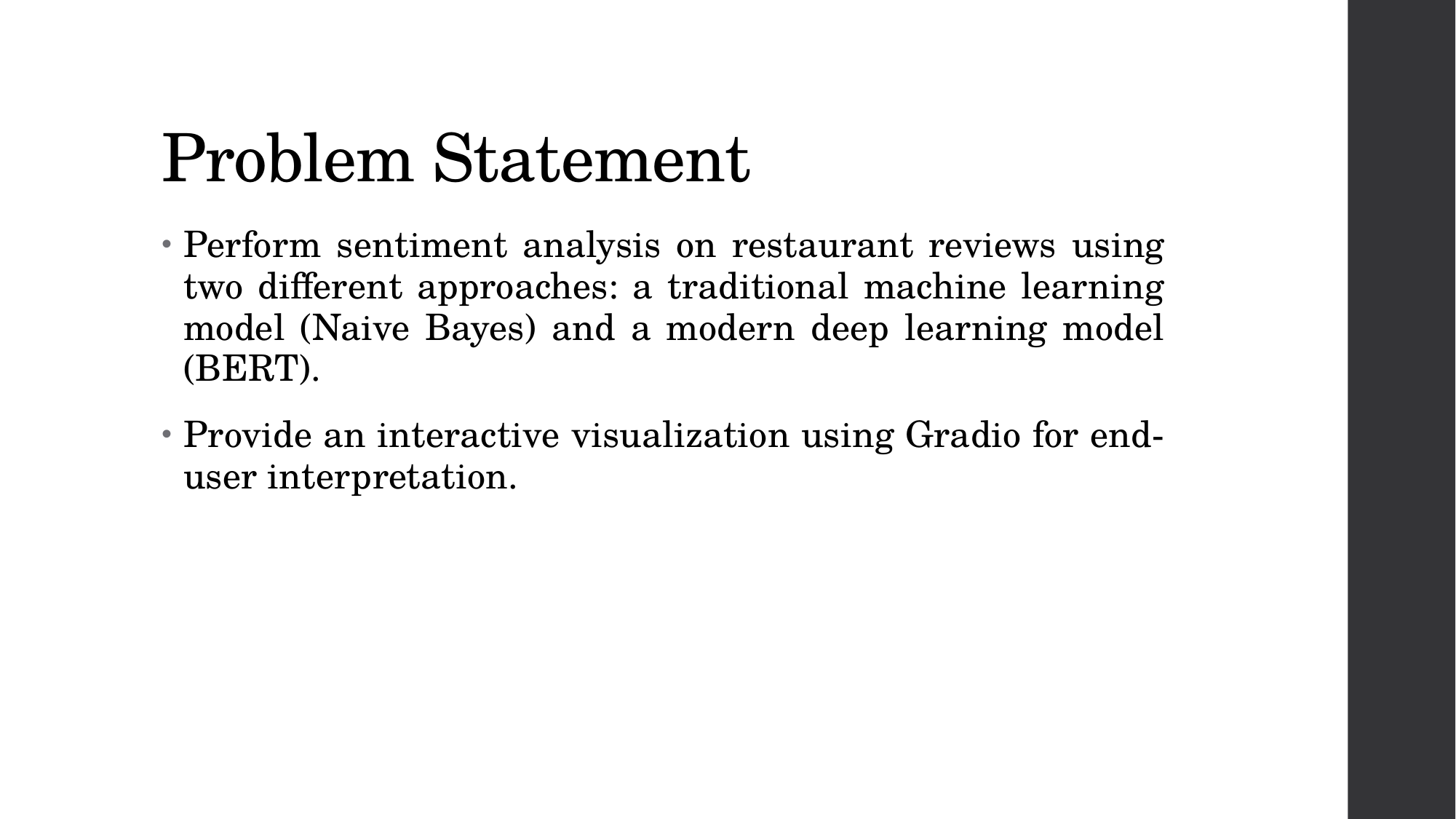

# Problem Statement
Perform sentiment analysis on restaurant reviews using two different approaches: a traditional machine learning model (Naive Bayes) and a modern deep learning model (BERT).
Provide an interactive visualization using Gradio for end-user interpretation.